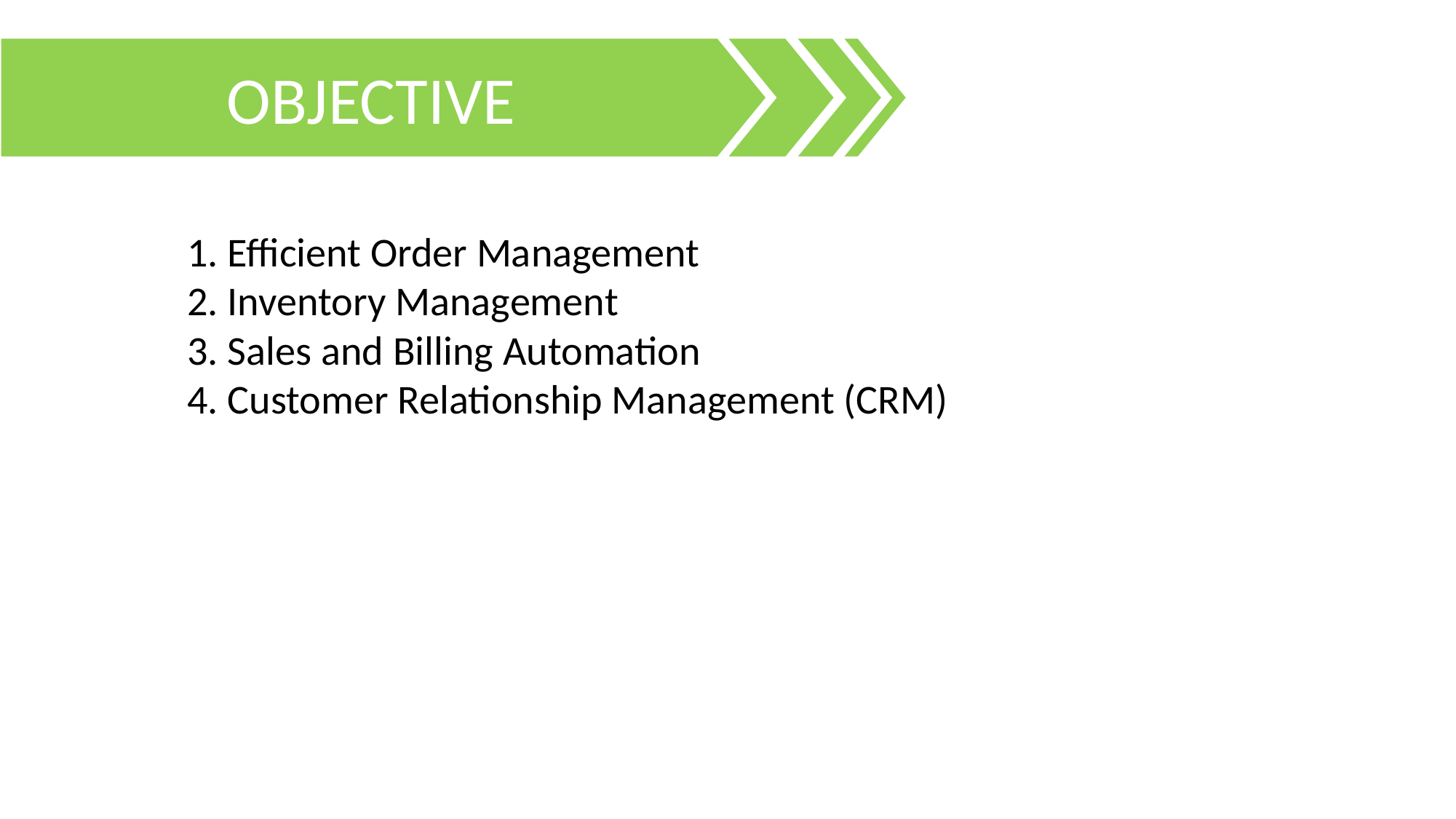

OBJECTIVE

1. Efficient Order Management
2. Inventory Management
3. Sales and Billing Automation
4. Customer Relationship Management (CRM)